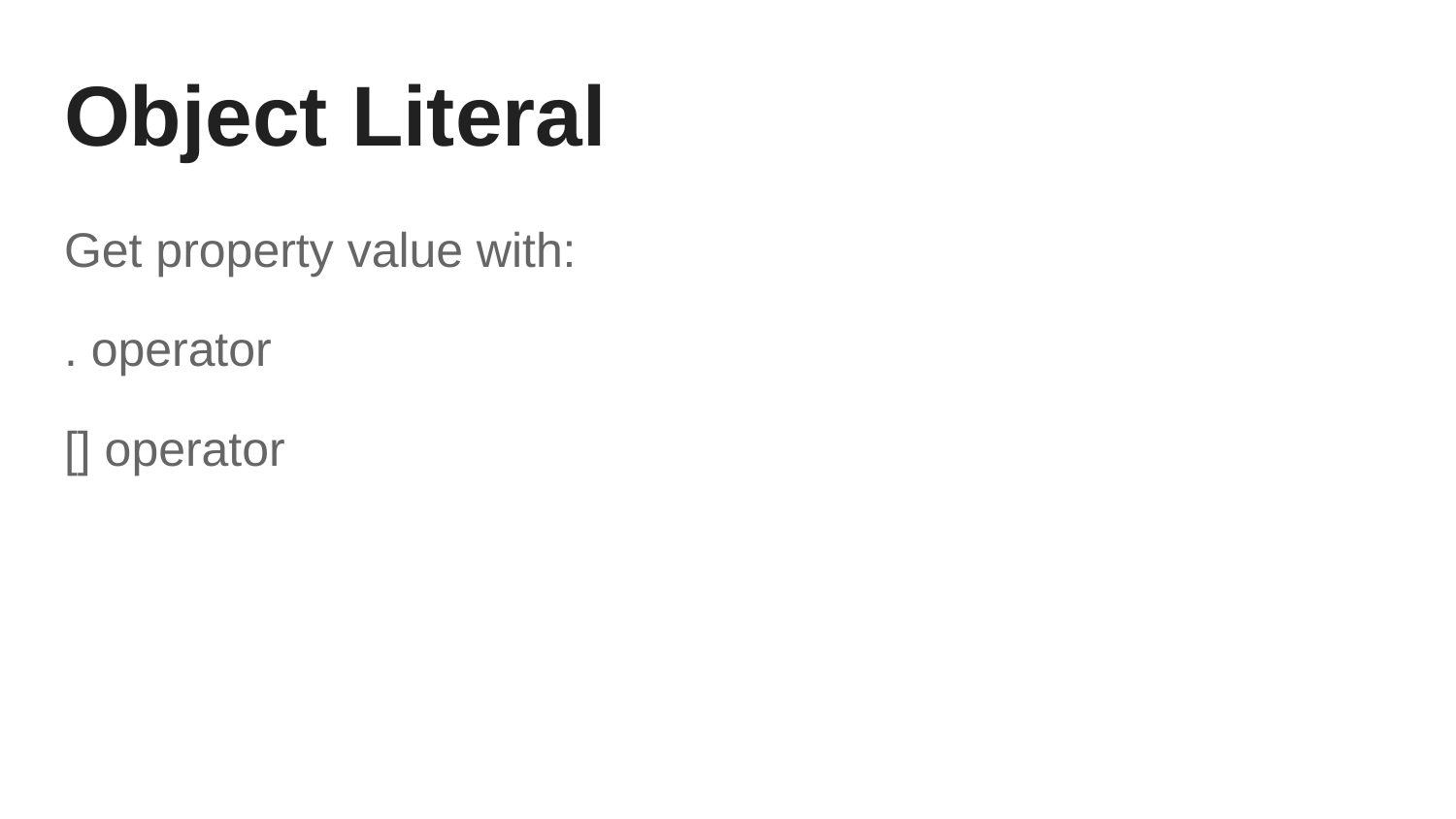

# Object Literal
Get property value with:
. operator
[] operator